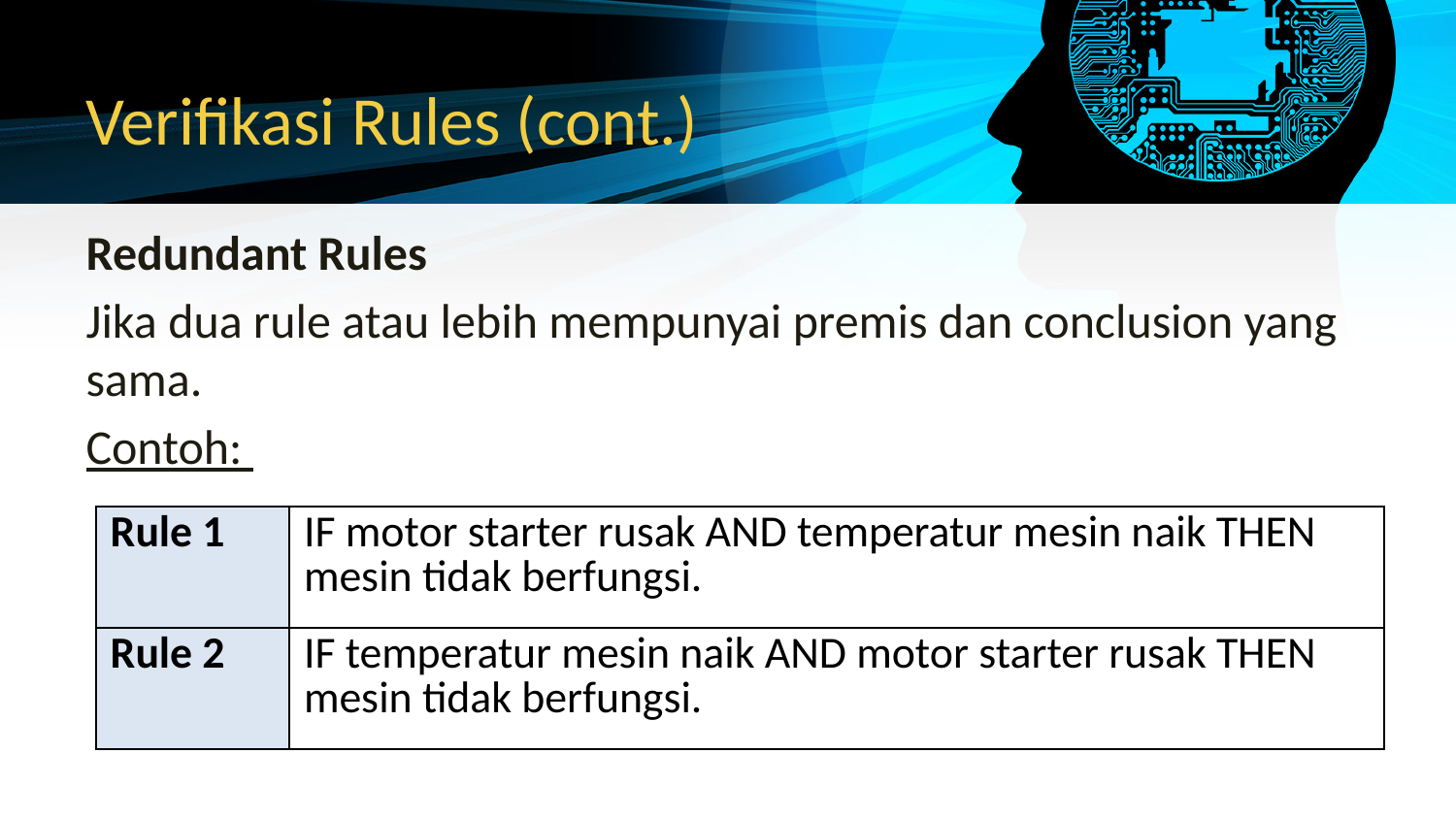

# Verifikasi Rules (cont.)
Redundant Rules
Jika dua rule atau lebih mempunyai premis dan conclusion yang sama.
Contoh:
| Rule 1 | IF motor starter rusak AND temperatur mesin naik THEN mesin tidak berfungsi. |
| --- | --- |
| Rule 2 | IF temperatur mesin naik AND motor starter rusak THEN mesin tidak berfungsi. |